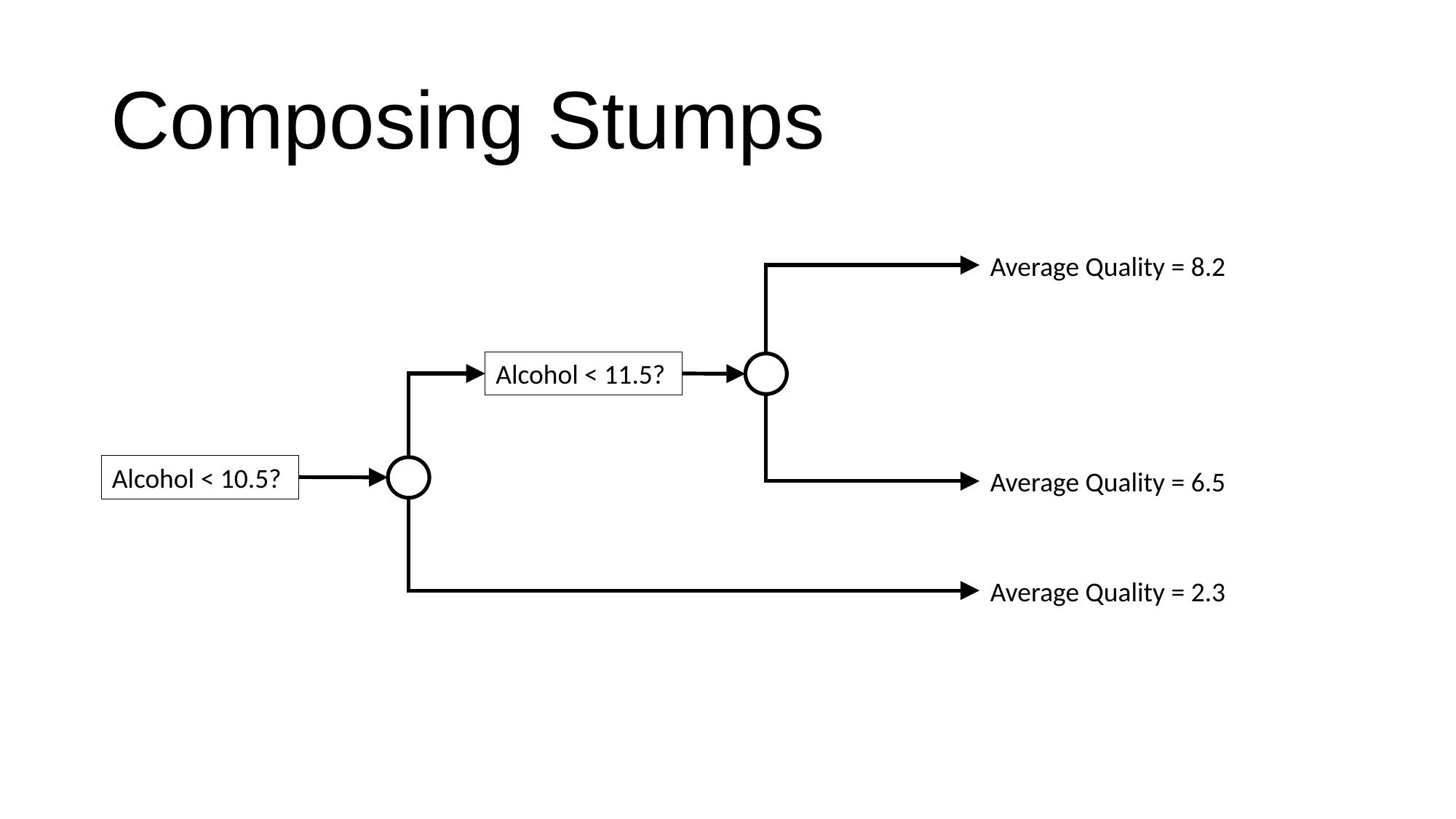

# Composing Stumps
Average Quality = 8.2
Alcohol < 11.5?

Alcohol < 10.5?

Average Quality = 6.5
Average Quality = 2.3